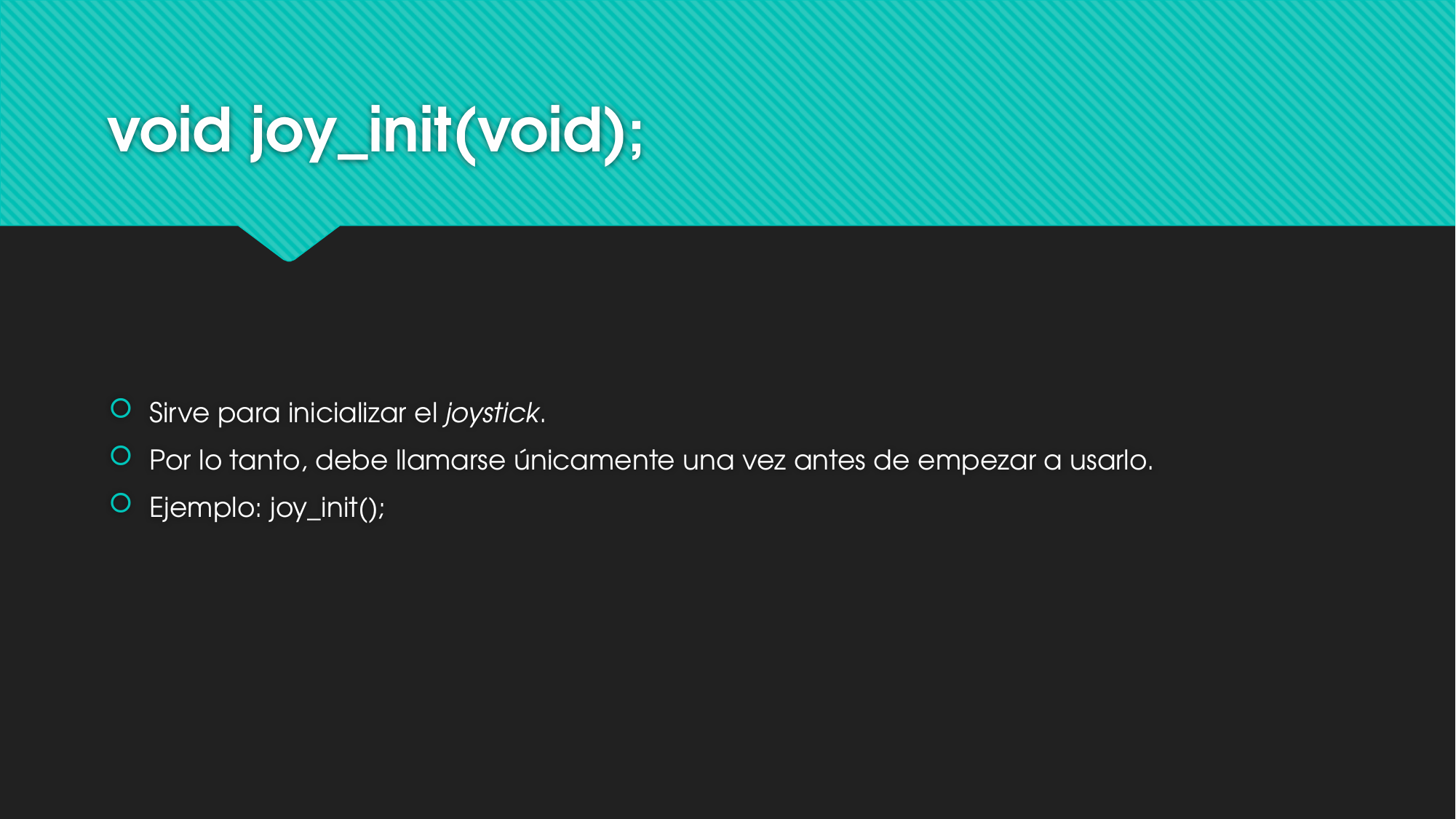

# void joy_init(void);
Sirve para inicializar el joystick.
Por lo tanto, debe llamarse únicamente una vez antes de empezar a usarlo.
Ejemplo: joy_init();